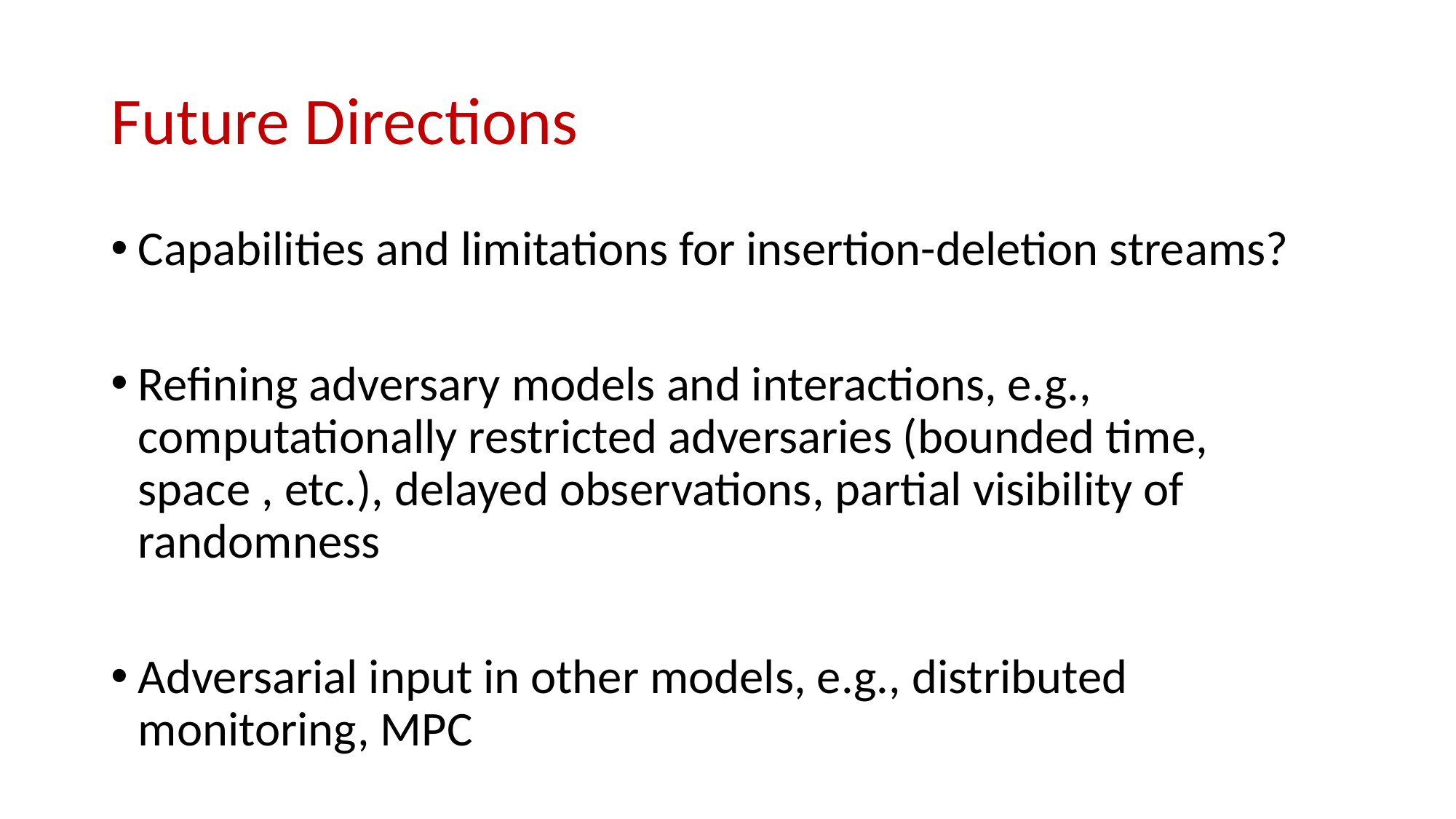

# Future Directions
Capabilities and limitations for insertion-deletion streams?

Refining adversary models and interactions, e.g., computationally restricted adversaries (bounded time, space , etc.), delayed observations, partial visibility of randomness

Adversarial input in other models, e.g., distributed monitoring, MPC